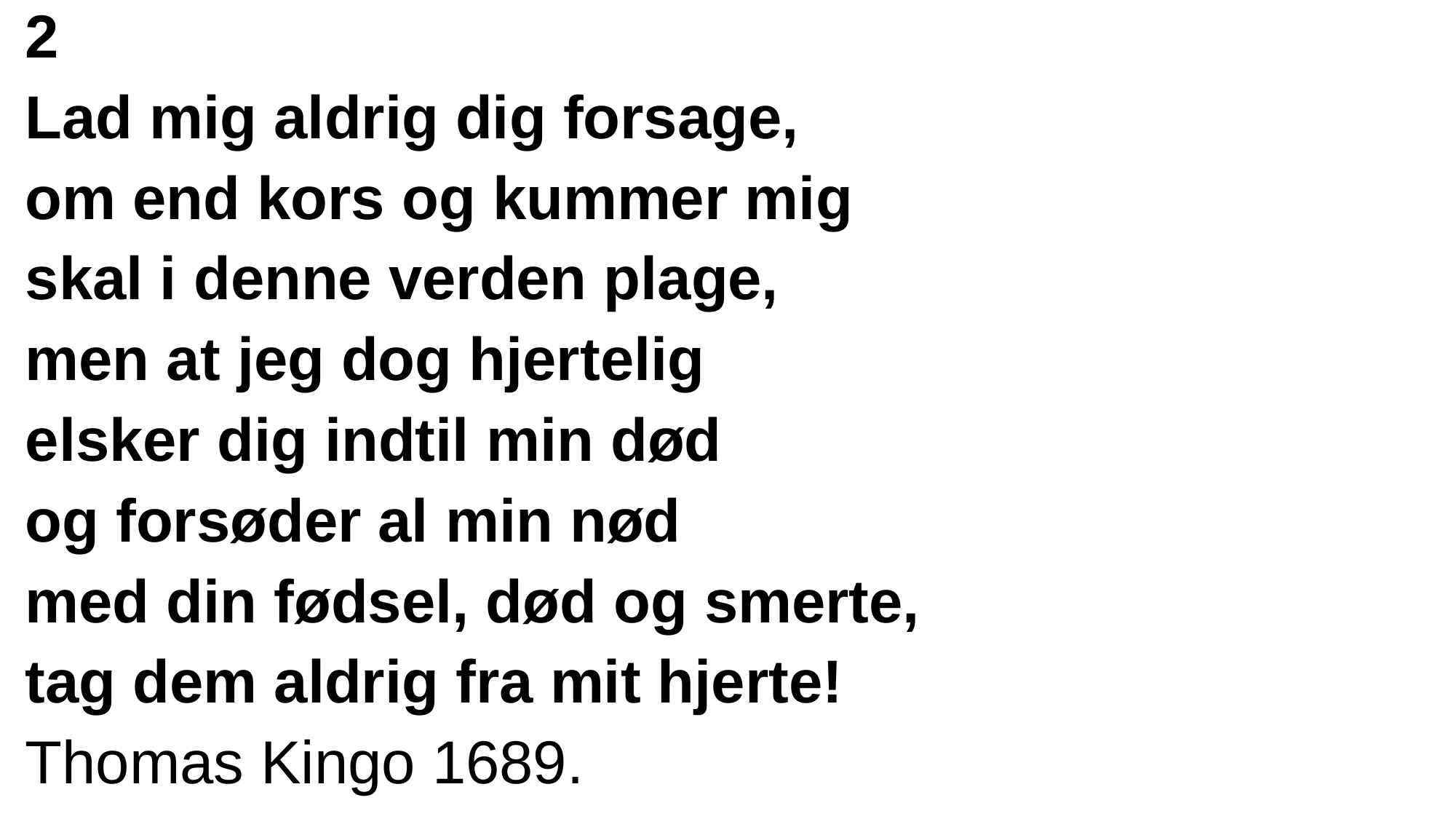

2
Lad mig aldrig dig forsage,
om end kors og kummer mig
skal i denne verden plage,
men at jeg dog hjertelig
elsker dig indtil min død
og forsøder al min nød
med din fødsel, død og smerte,
tag dem aldrig fra mit hjerte!
Thomas Kingo 1689.